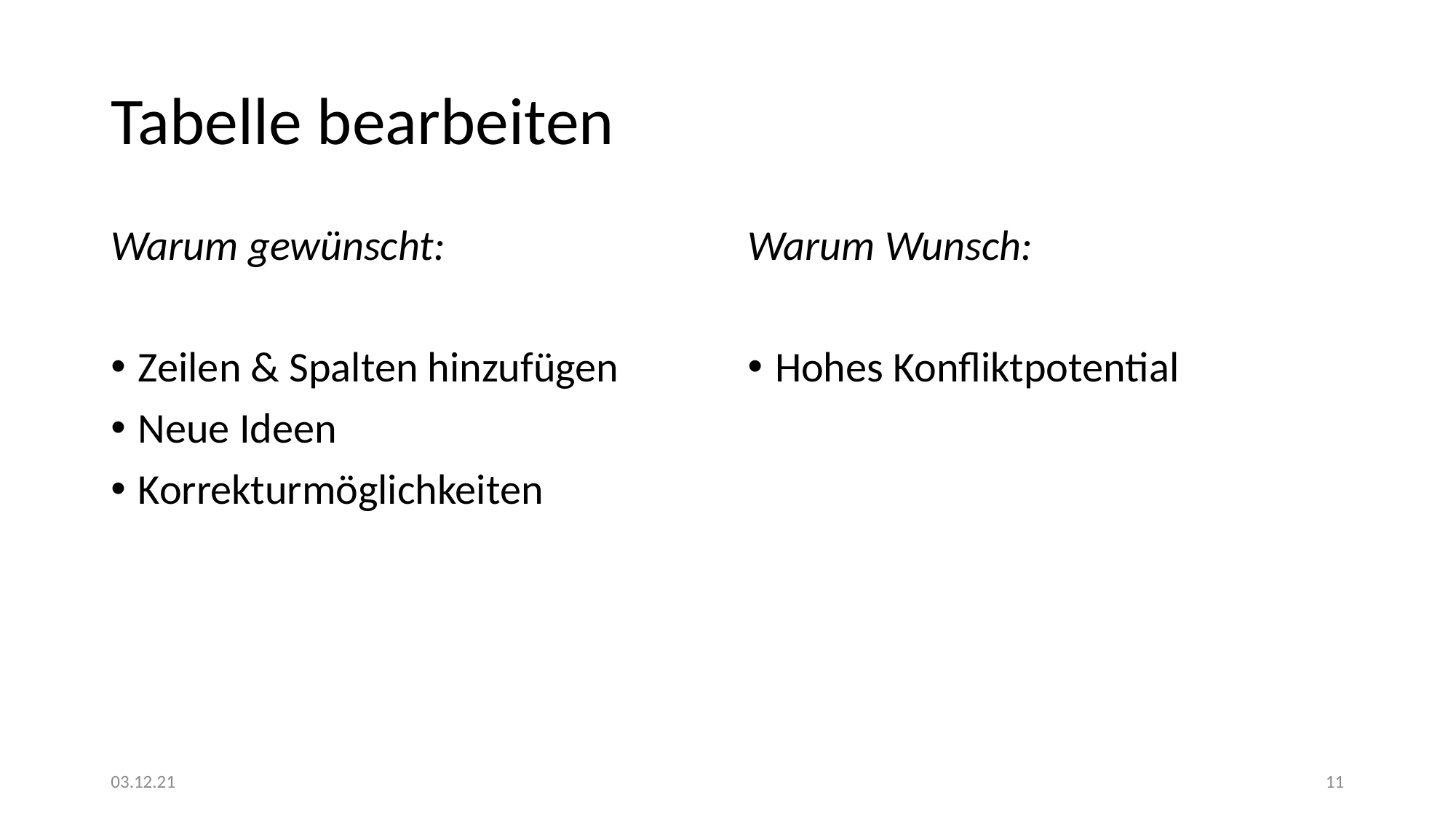

# Tabelle bearbeiten
Warum gewünscht:

Zeilen & Spalten hinzufügen
Neue Ideen
Korrekturmöglichkeiten
Warum Wunsch:

Hohes Konfliktpotential

03.12.21
11